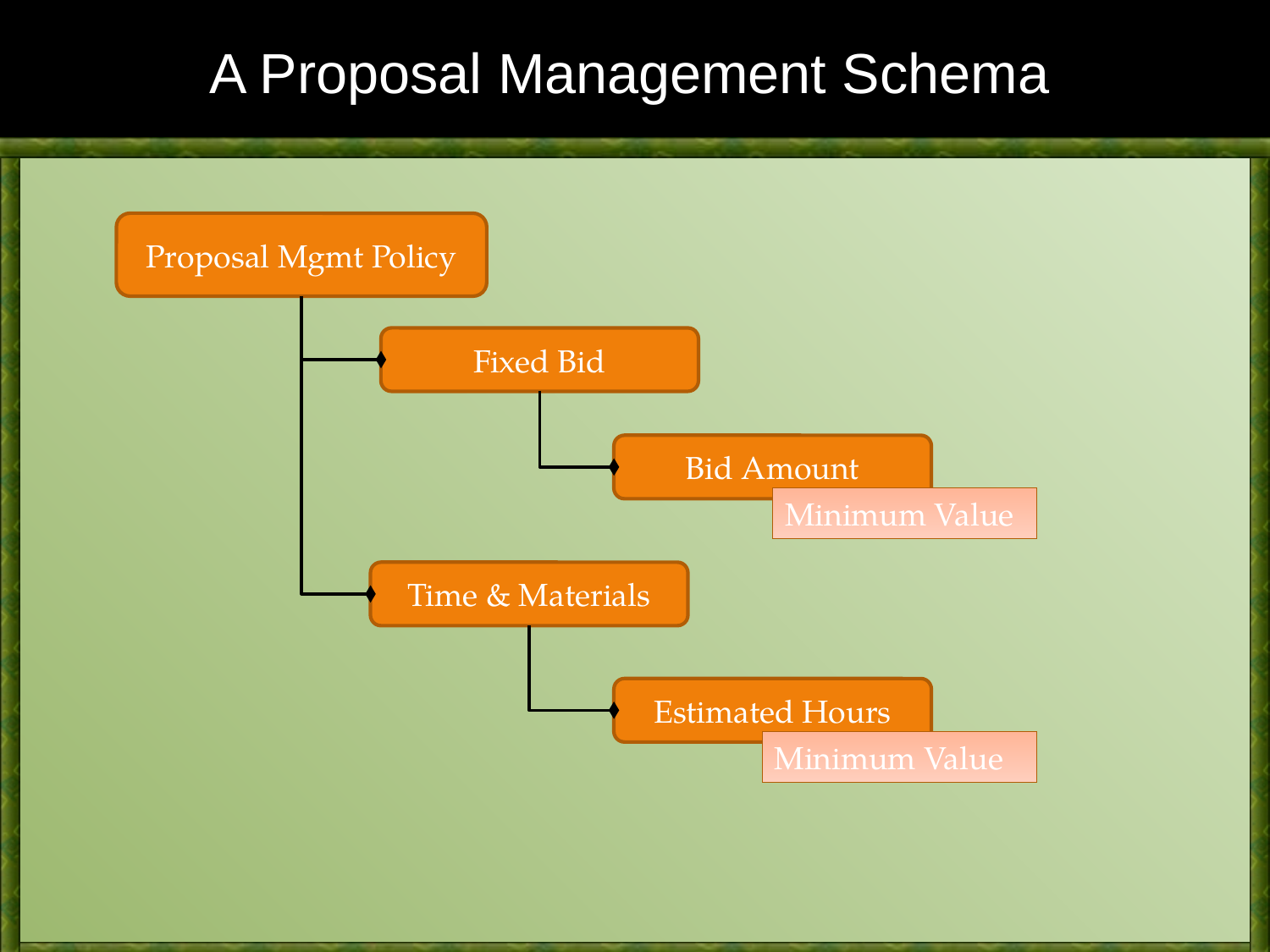

# A Proposal Management Schema
Proposal Mgmt Policy
Fixed Bid
Bid Amount
Minimum Value
Time & Materials
Estimated Hours
Minimum Value